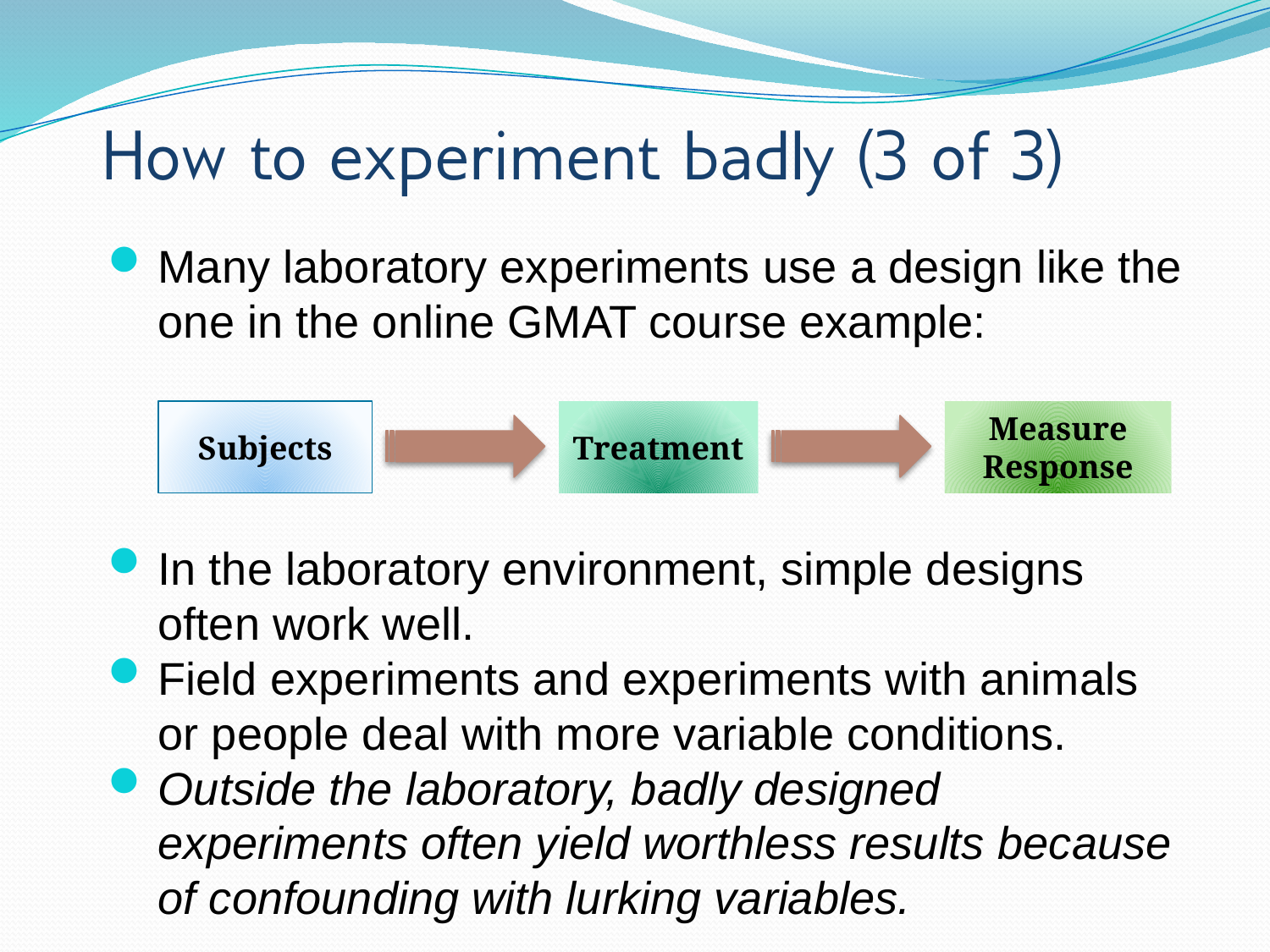

# How to experiment badly (3 of 3)
Many laboratory experiments use a design like the one in the online GMAT course example:

In the laboratory environment, simple designs often work well.
Field experiments and experiments with animals or people deal with more variable conditions.
Outside the laboratory, badly designed experiments often yield worthless results because of confounding with lurking variables.
Subjects
Treatment
Measure Response